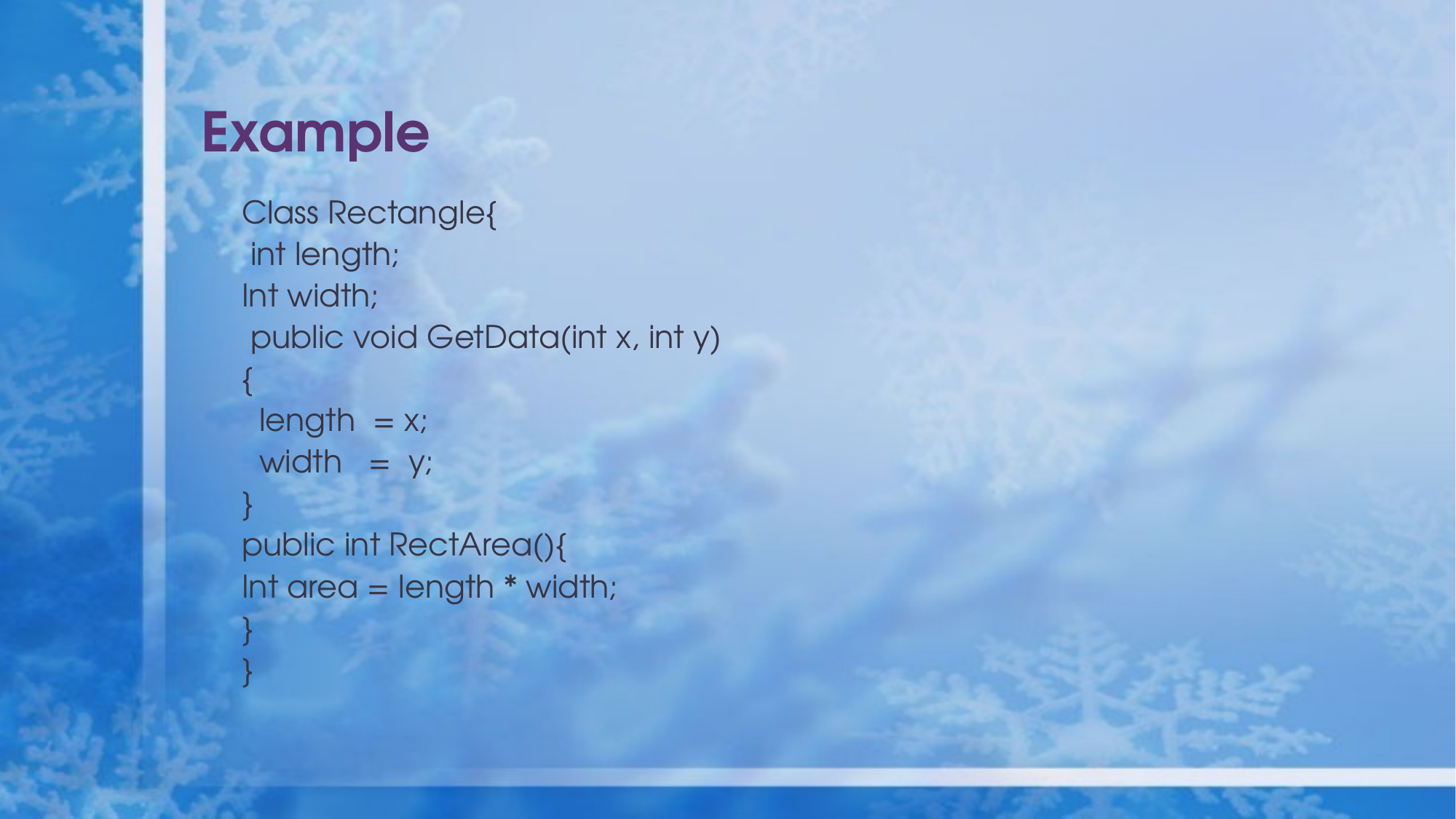

# Example
Class Rectangle{
 int length;
Int width;
 public void GetData(int x, int y)
{
  length  = x;
  width   =  y;
}
public int RectArea(){
Int area = length * width;
}
}